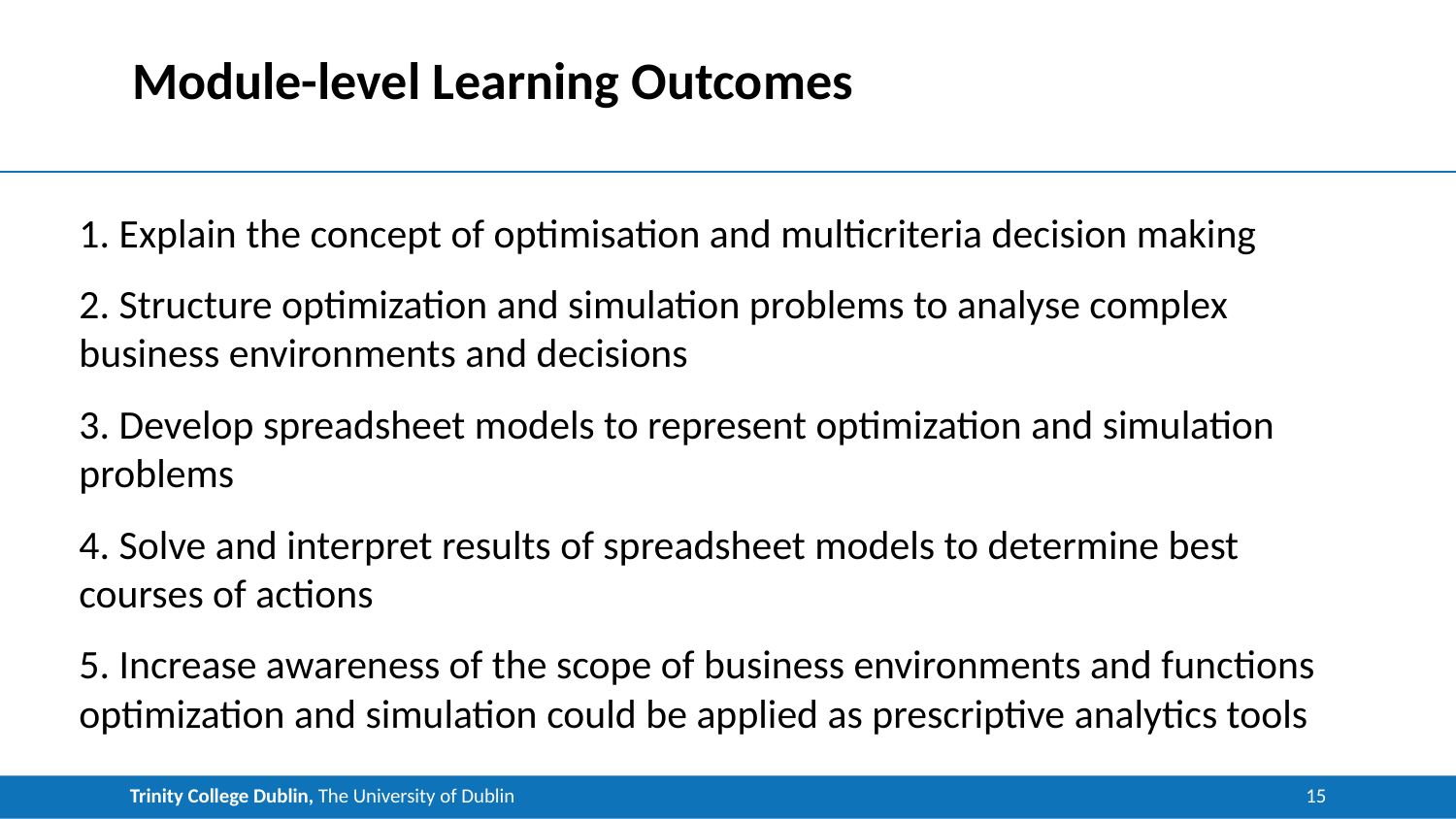

# Module-level Learning Outcomes
1. Explain the concept of optimisation and multicriteria decision making
2. Structure optimization and simulation problems to analyse complex business environments and decisions
3. Develop spreadsheet models to represent optimization and simulation problems
4. Solve and interpret results of spreadsheet models to determine best courses of actions
5. Increase awareness of the scope of business environments and functions optimization and simulation could be applied as prescriptive analytics tools
15